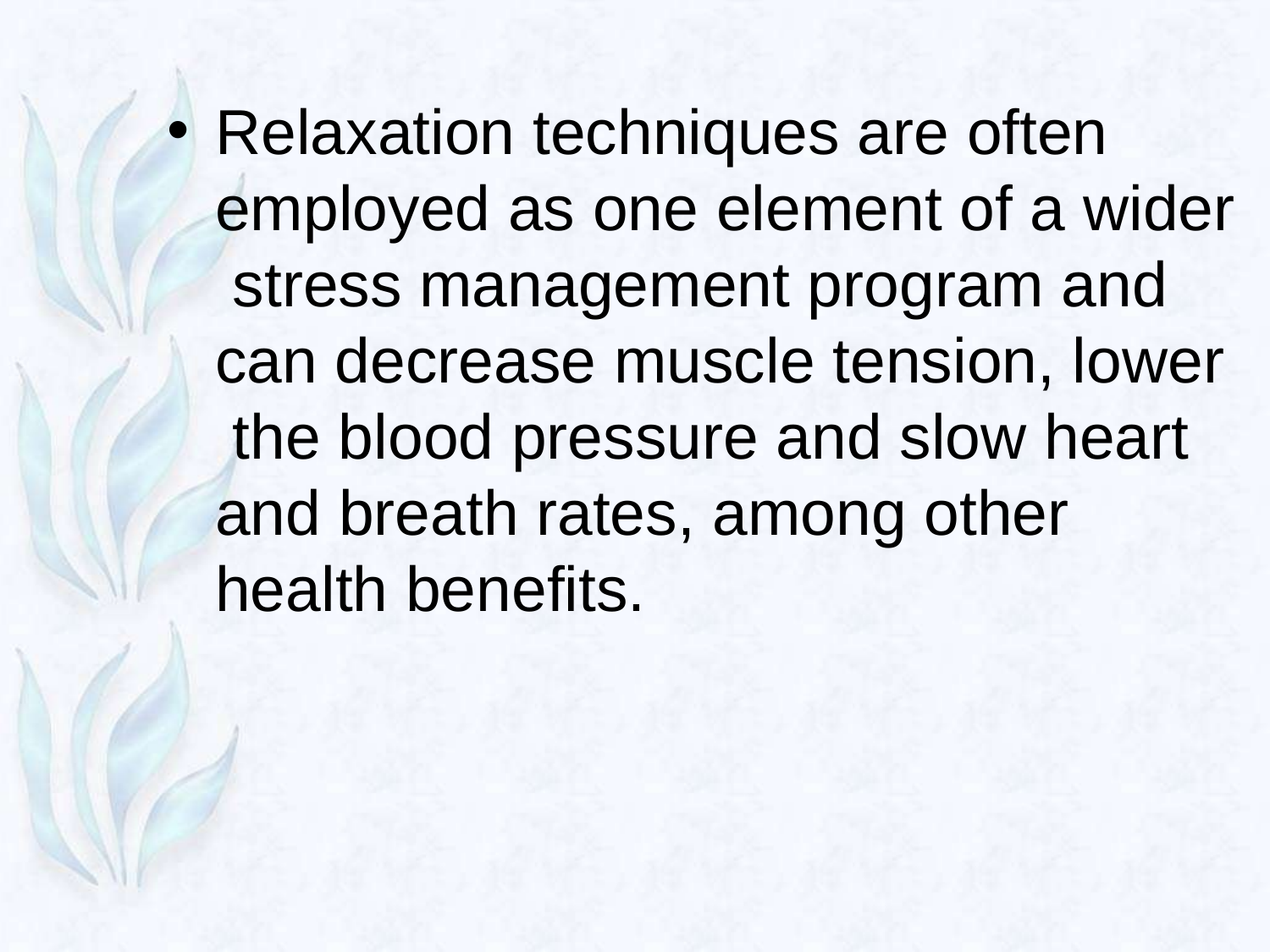

Relaxation techniques are often  employed as one element of a wider  stress management program and  can decrease muscle tension, lower  the blood pressure and slow heart  and breath rates, among other  health benefits.